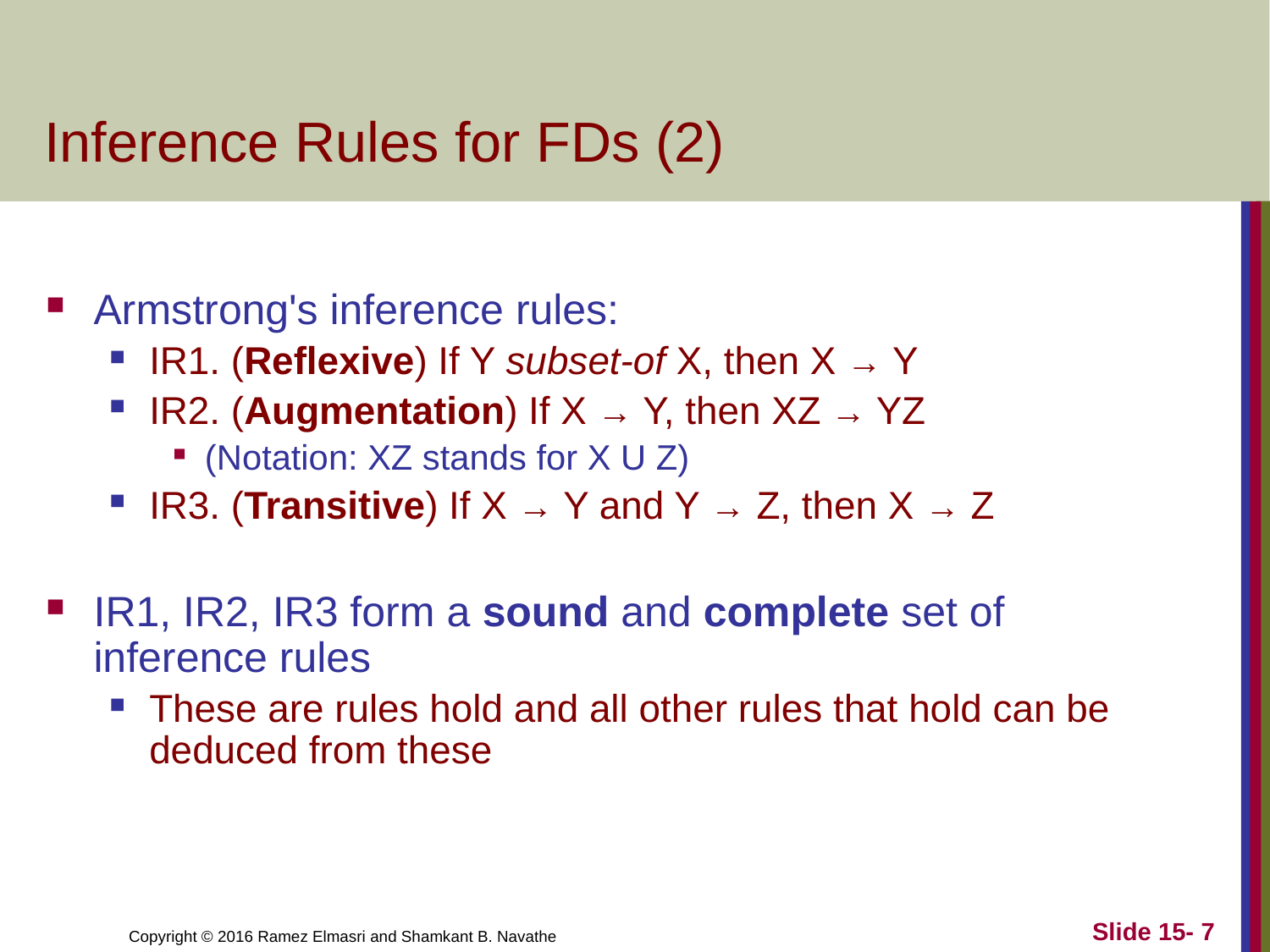

# Inference Rules for FDs (2)

Armstrong's inference rules:
IR1. (Reflexive) If Y subset-of X, then X → Y
IR2. (Augmentation) If X → Y, then XZ → YZ
(Notation: XZ stands for X U Z)
IR3. (Transitive) If X → Y and Y → Z, then X → Z

IR1, IR2, IR3 form a sound and complete set of inference rules
These are rules hold and all other rules that hold can be deduced from these
Slide 15- 7